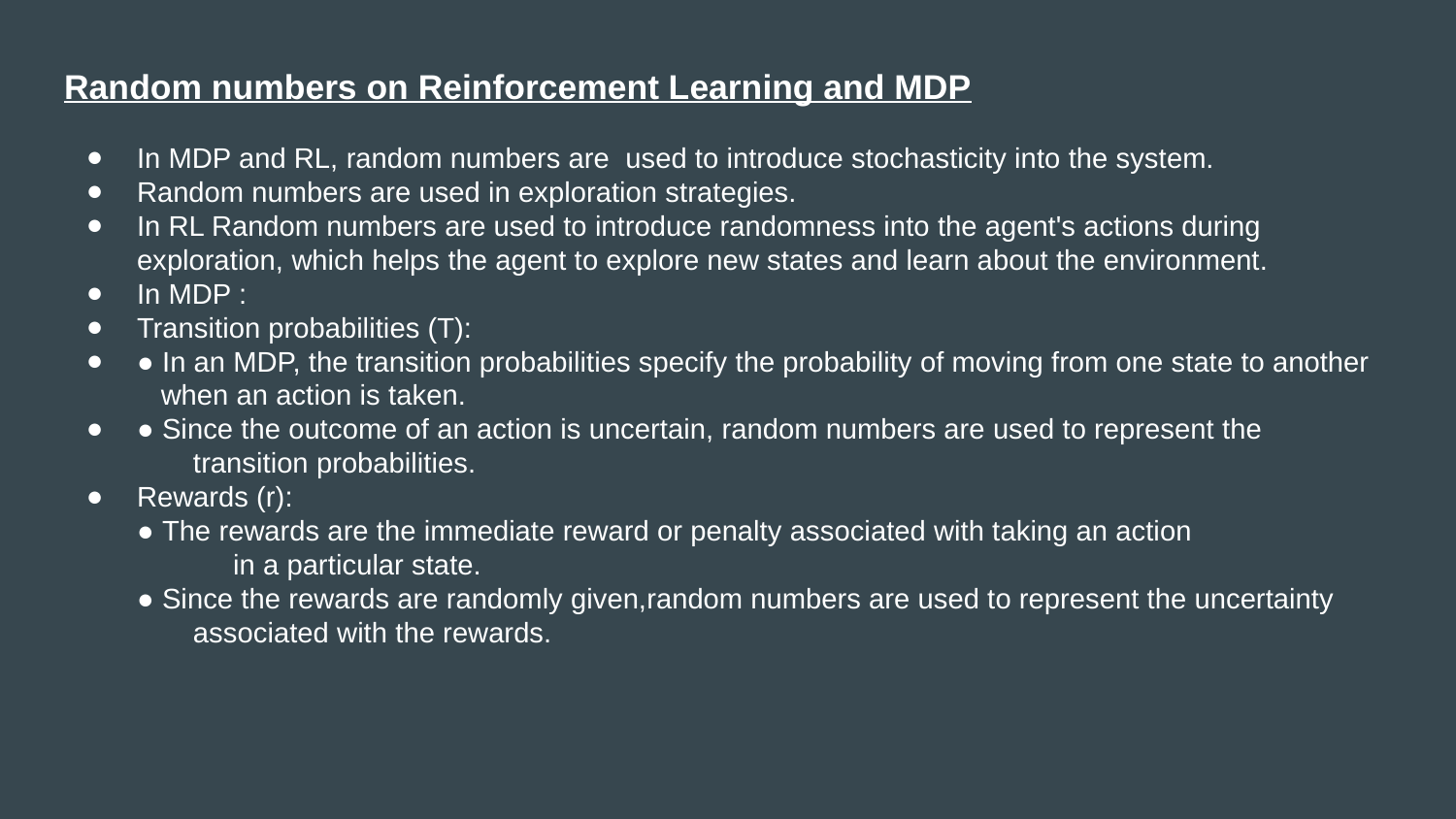

Random numbers on Reinforcement Learning and MDP

In MDP and RL, random numbers are  used to introduce stochasticity into the system.
Random numbers are used in exploration strategies.
In RL Random numbers are used to introduce randomness into the agent's actions during exploration, which helps the agent to explore new states and learn about the environment.
In MDP :
Transition probabilities (T):
● In an MDP, the transition probabilities specify the probability of moving from one state to another
   when an action is taken.
● Since the outcome of an action is uncertain, random numbers are used to represent the
       transition probabilities.
Rewards (r):
● The rewards are the immediate reward or penalty associated with taking an action
            in a particular state.
● Since the rewards are randomly given,random numbers are used to represent the uncertainty
       associated with the rewards.